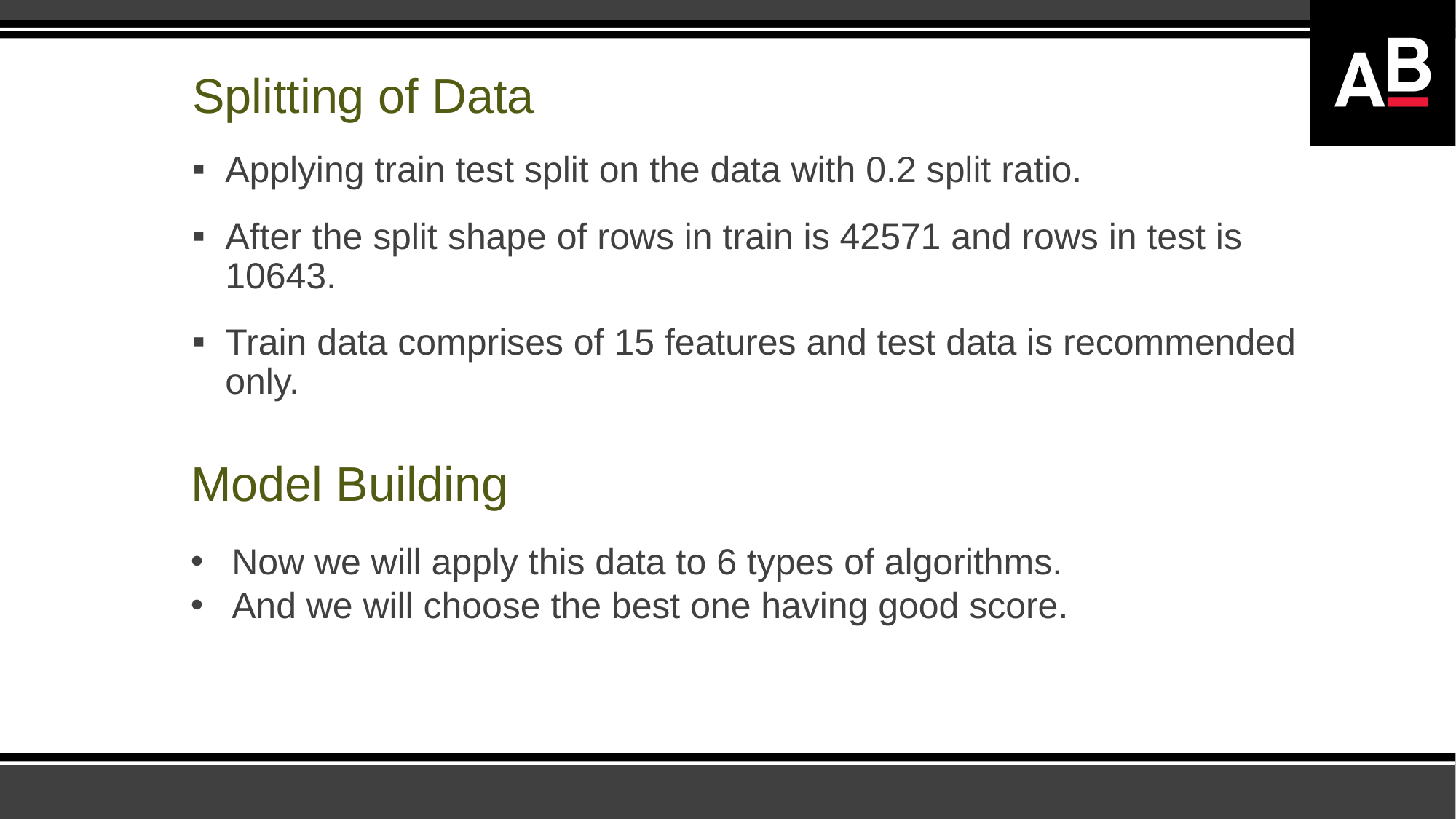

# Splitting of Data
Applying train test split on the data with 0.2 split ratio.
After the split shape of rows in train is 42571 and rows in test is 10643.
Train data comprises of 15 features and test data is recommended only.
Model Building
Now we will apply this data to 6 types of algorithms.
And we will choose the best one having good score.